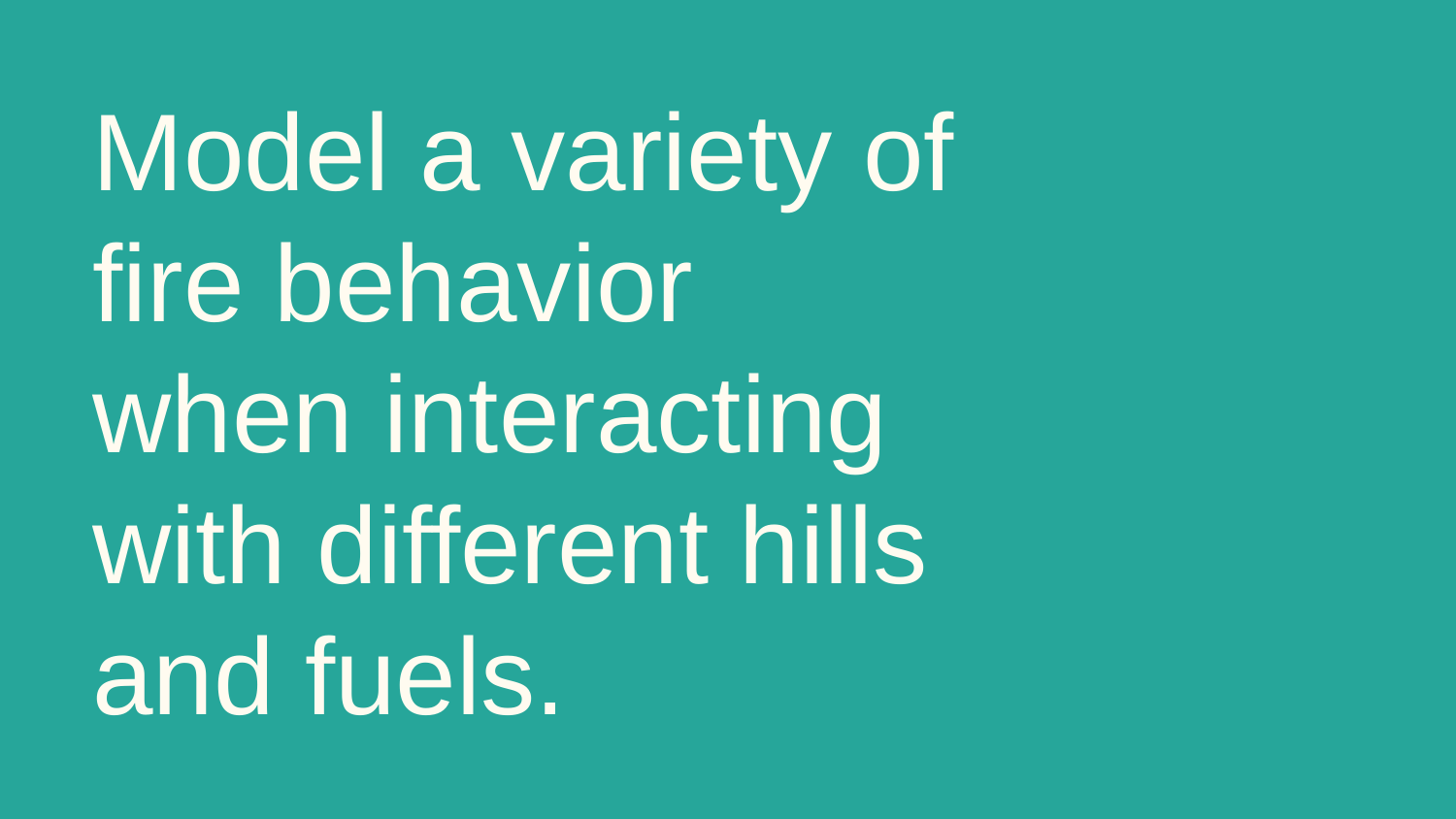

# Model a variety of fire behavior when interacting with different hills and fuels.